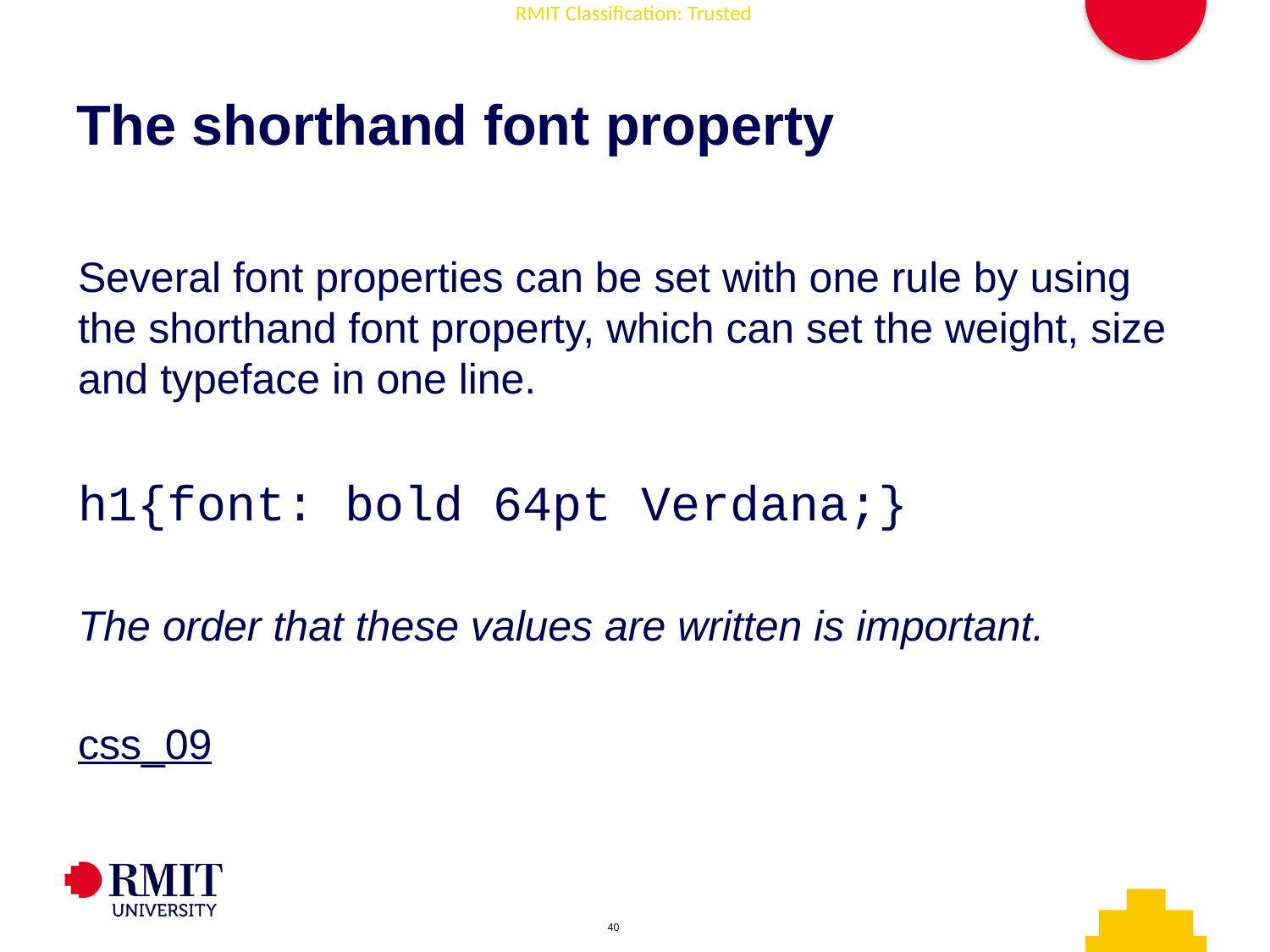

# The shorthand font property
Several font properties can be set with one rule by using the shorthand font property, which can set the weight, size and typeface in one line.

h1{font: bold 64pt Verdana;}

The order that these values are written is important.

css_09
AD006 Associate Degree in IT